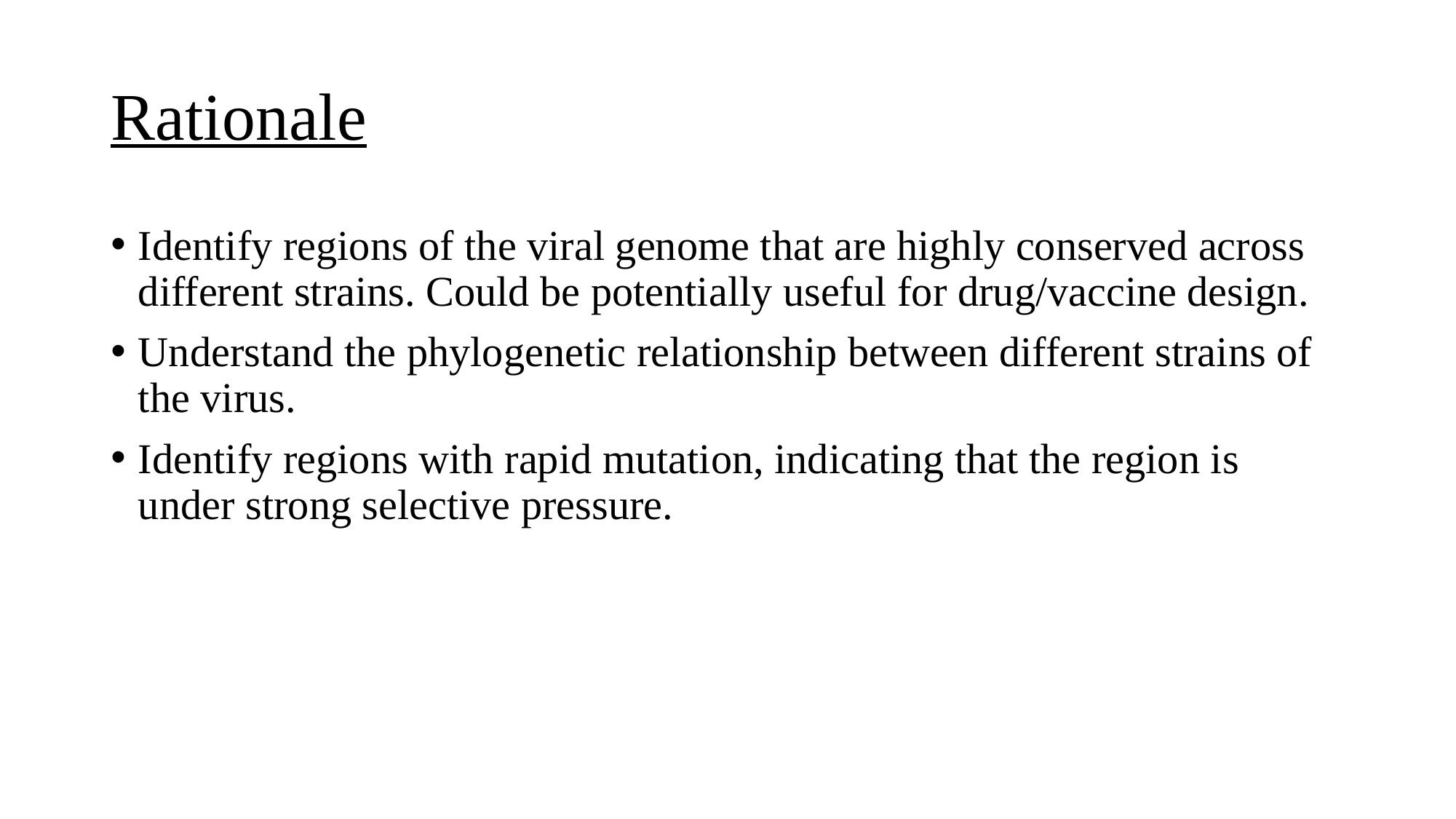

# Rationale
Identify regions of the viral genome that are highly conserved across different strains. Could be potentially useful for drug/vaccine design.
Understand the phylogenetic relationship between different strains of the virus.
Identify regions with rapid mutation, indicating that the region is under strong selective pressure.